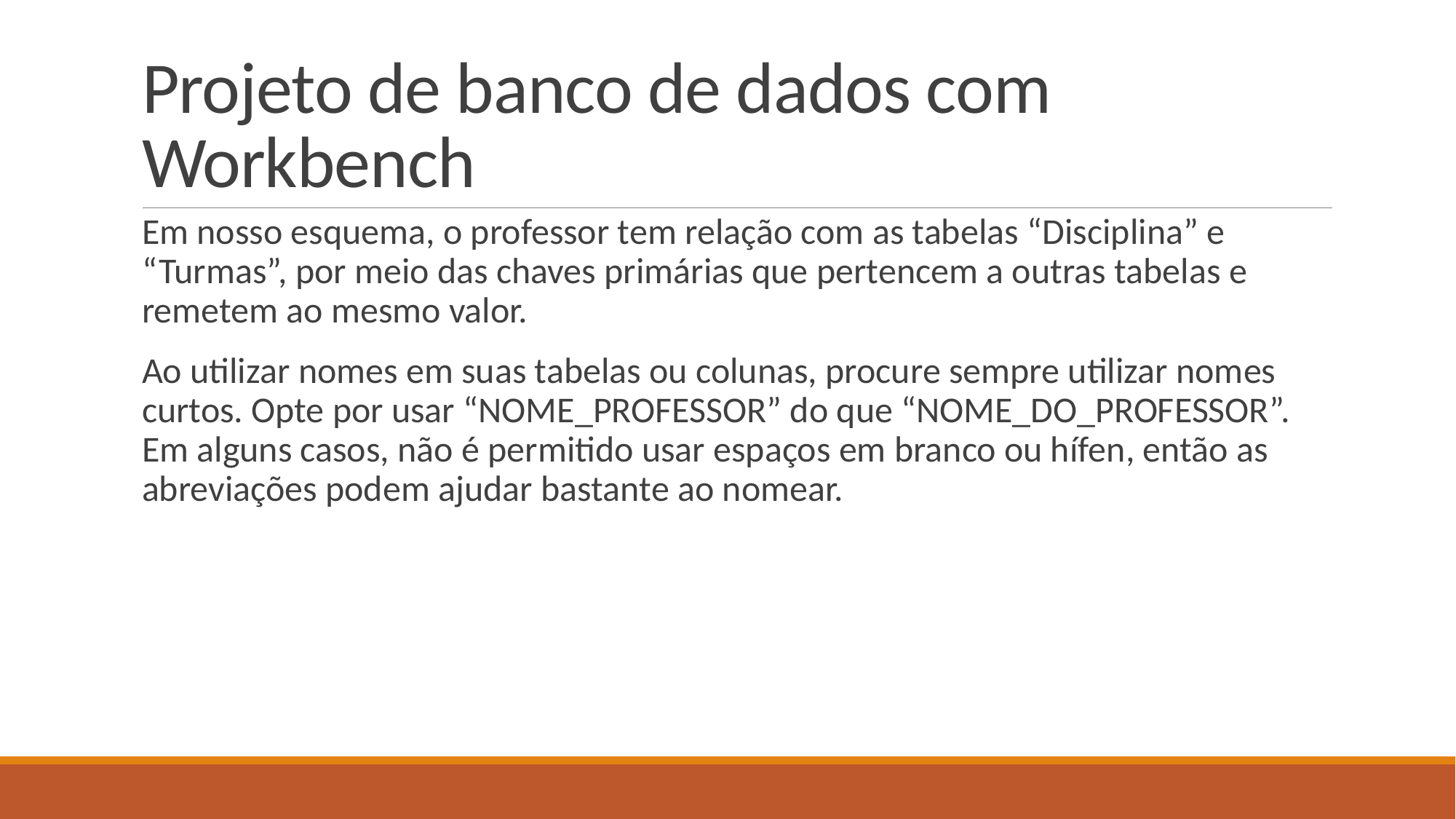

# Projeto de banco de dados com Workbench
Em nosso esquema, o professor tem relação com as tabelas “Disciplina” e “Turmas”, por meio das chaves primárias que pertencem a outras tabelas e remetem ao mesmo valor.
Ao utilizar nomes em suas tabelas ou colunas, procure sempre utilizar nomes curtos. Opte por usar “NOME_PROFESSOR” do que “NOME_DO_PROFESSOR”. Em alguns casos, não é permitido usar espaços em branco ou hífen, então as abreviações podem ajudar bastante ao nomear.